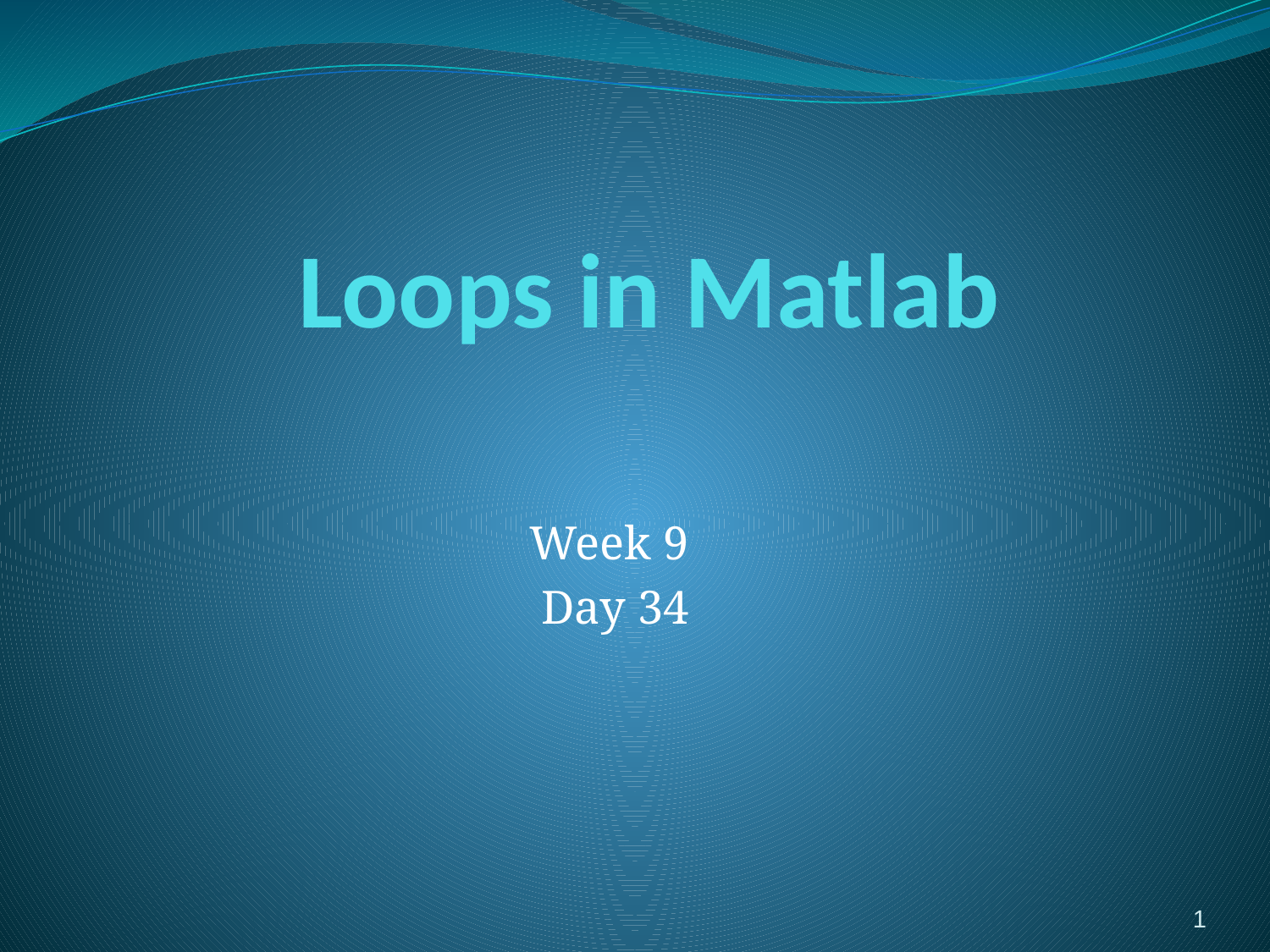

# Loops in Matlab
Week 9
Day 34
1